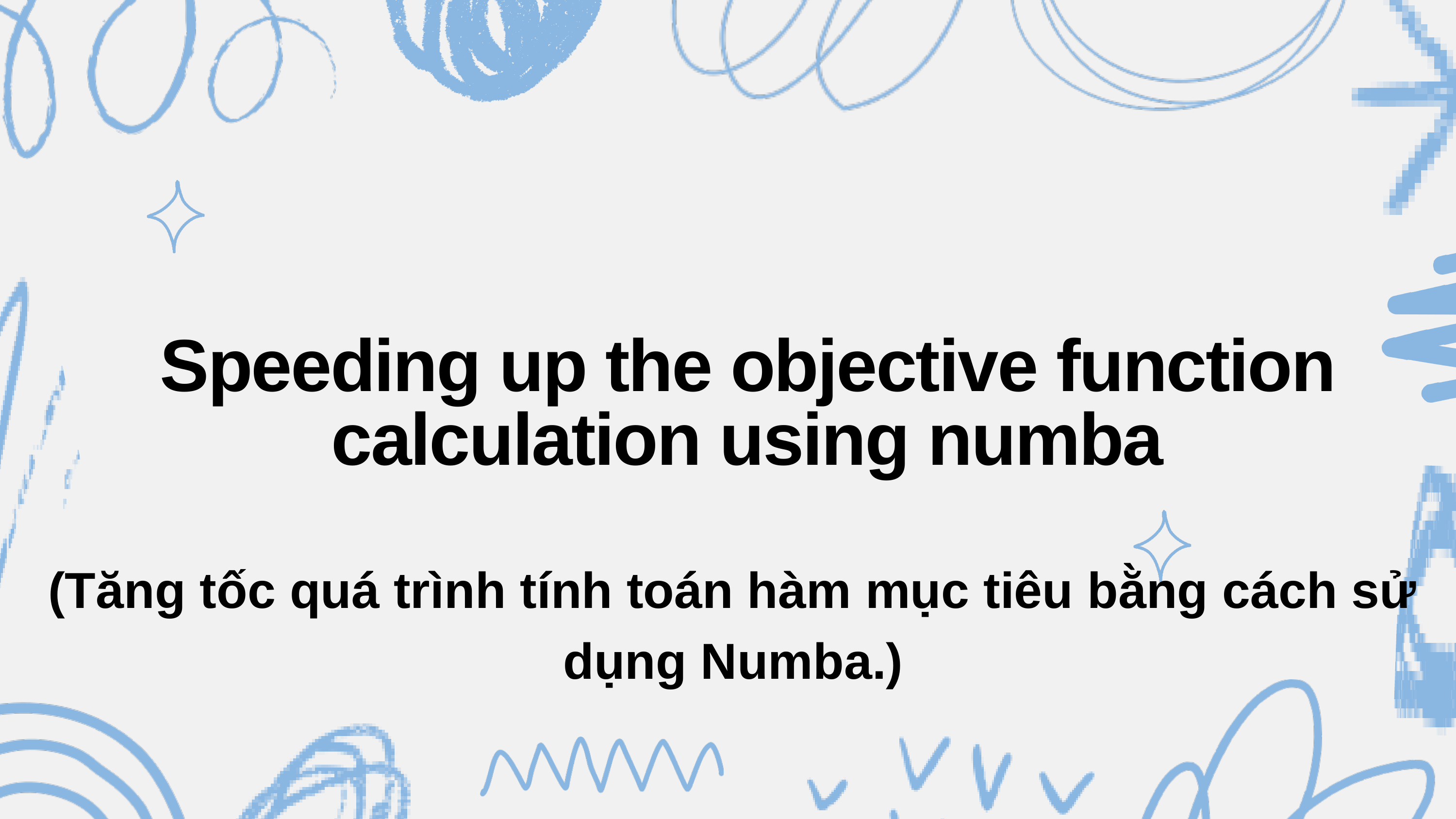

Speeding up the objective function calculation using numba

(Tăng tốc quá trình tính toán hàm mục tiêu bằng cách sử dụng Numba.)